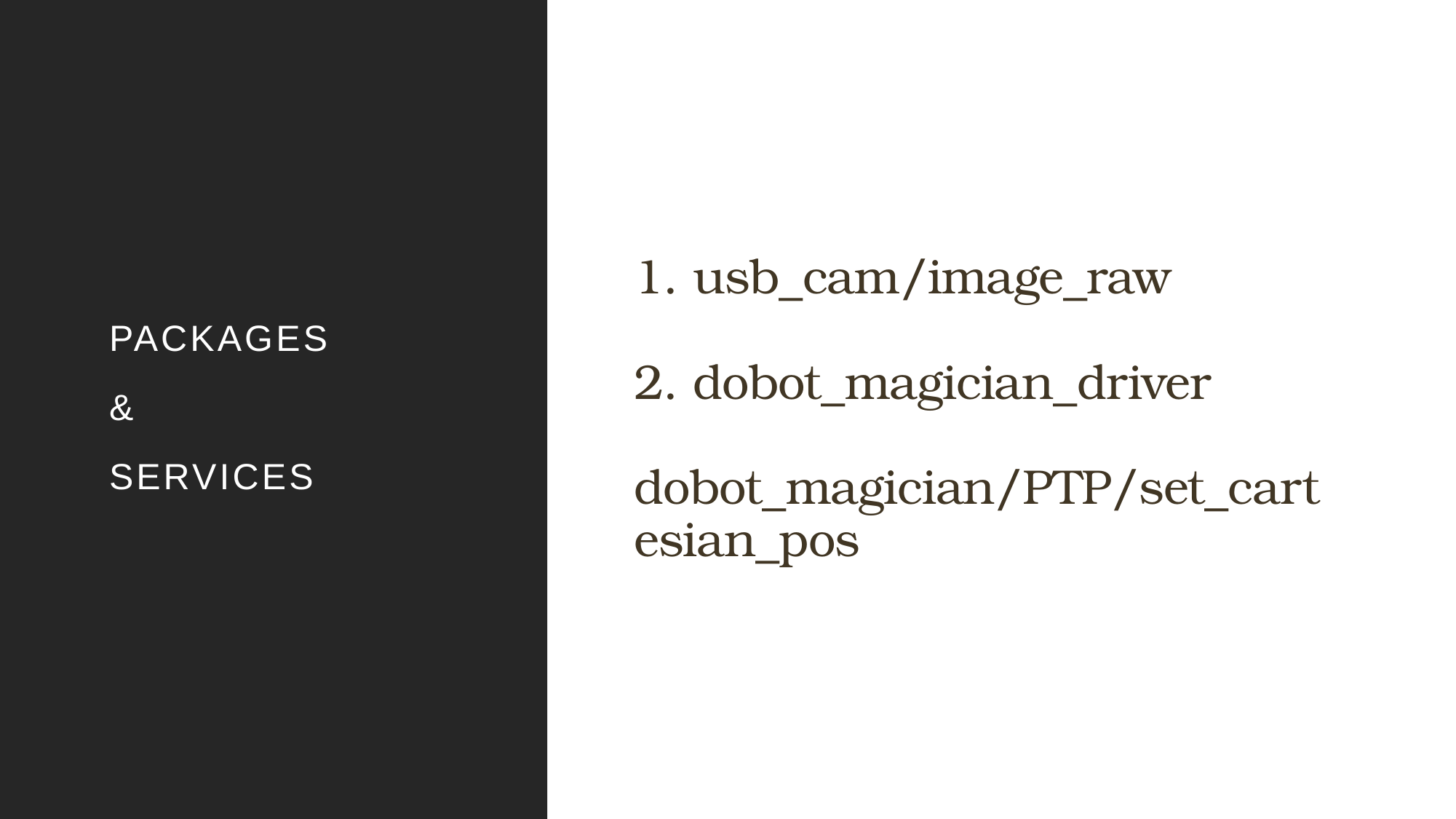

# 1. usb_cam/image_raw 2. dobot_magician_driver dobot_magician/PTP/set_cartesian_pos
Packages
&
Services